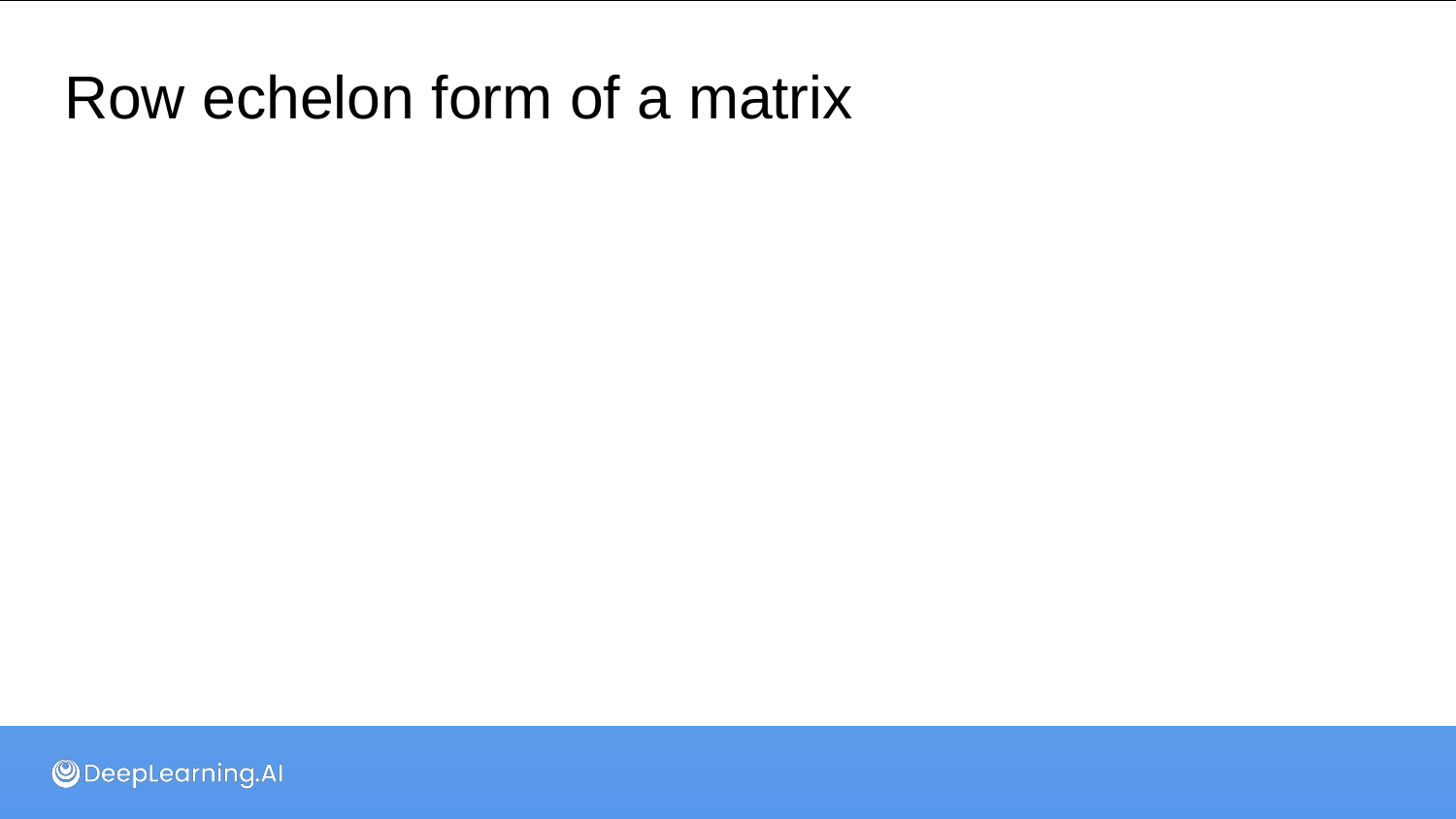

# Row echelon form of a matrix